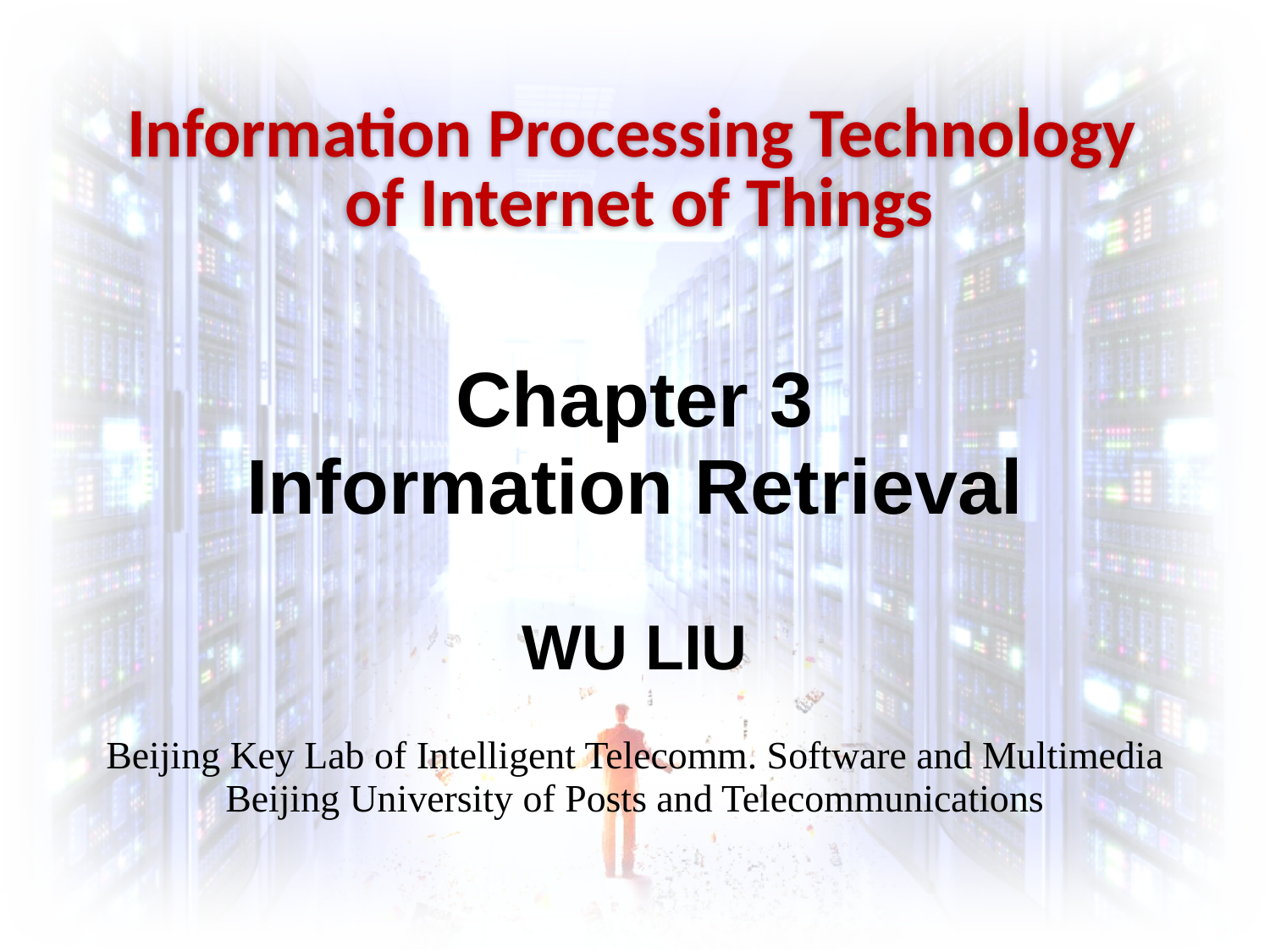

Information Processing Technology
of Internet of Things
# Chapter 3 Information Retrieval
WU LIU

Beijing Key Lab of Intelligent Telecomm. Software and Multimedia
Beijing University of Posts and Telecommunications